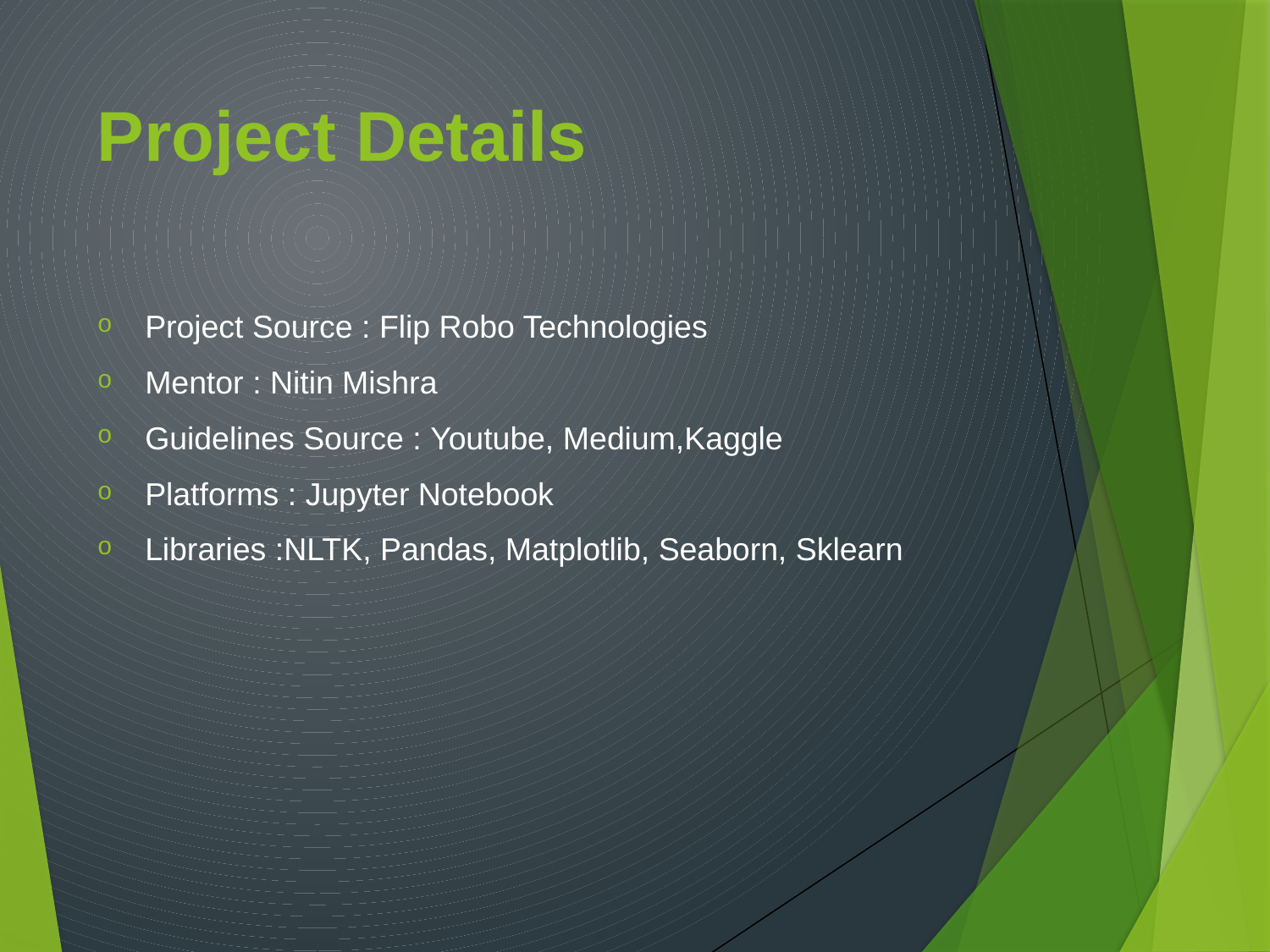

# Project Details
Project Source : Flip Robo Technologies
Mentor : Nitin Mishra
Guidelines Source : Youtube, Medium,Kaggle
Platforms : Jupyter Notebook
Libraries :NLTK, Pandas, Matplotlib, Seaborn, Sklearn